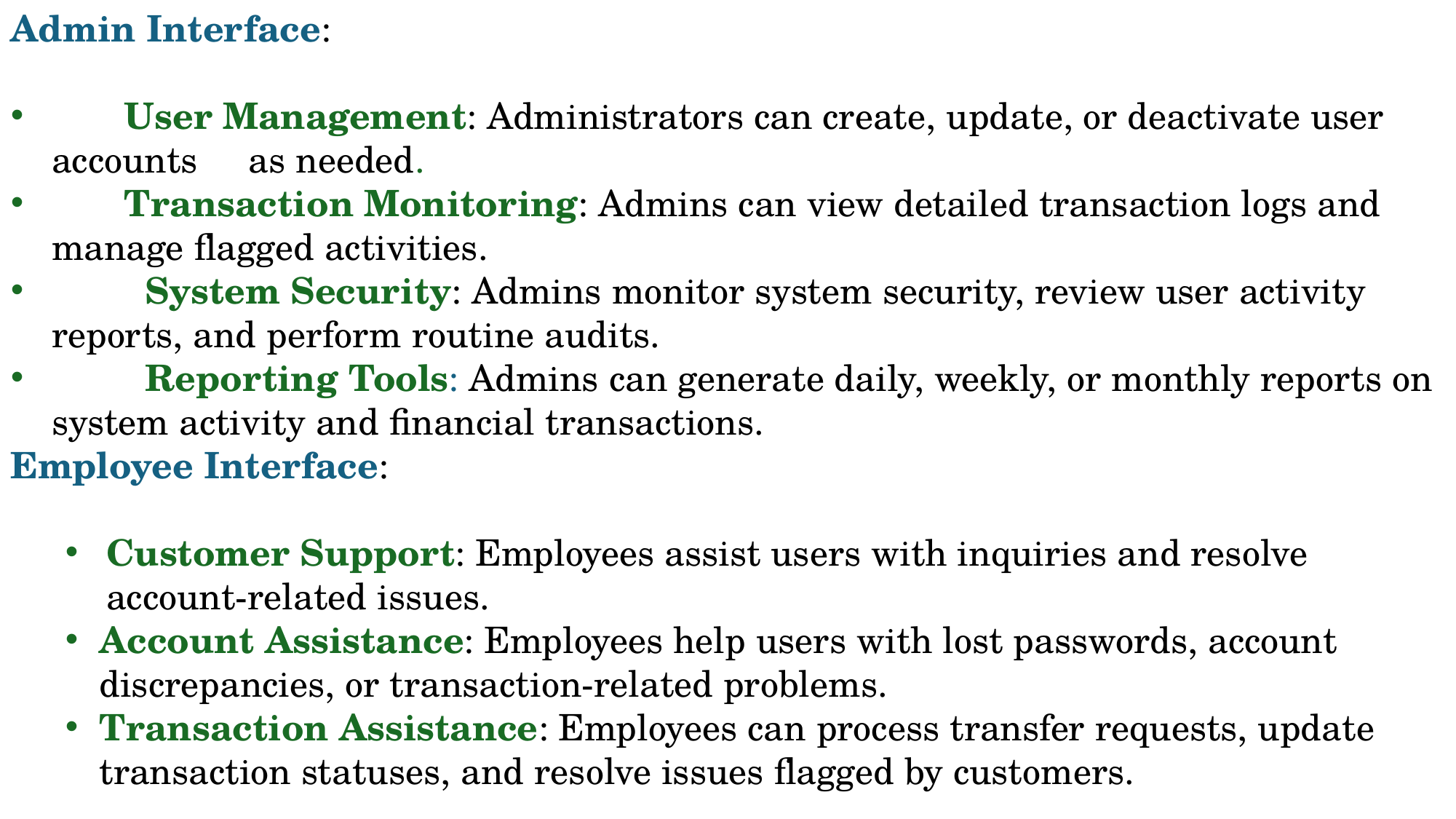

Admin Interface:

       User Management: Administrators can create, update, or deactivate user accounts     as needed.
       Transaction Monitoring: Admins can view detailed transaction logs and manage flagged activities.
         System Security: Admins monitor system security, review user activity reports, and perform routine audits.
         Reporting Tools: Admins can generate daily, weekly, or monthly reports on system activity and financial transactions.
Employee Interface:

Customer Support: Employees assist users with inquiries and resolve account-related issues.
Account Assistance: Employees help users with lost passwords, account discrepancies, or transaction-related problems.
Transaction Assistance: Employees can process transfer requests, update transaction statuses, and resolve issues flagged by customers.